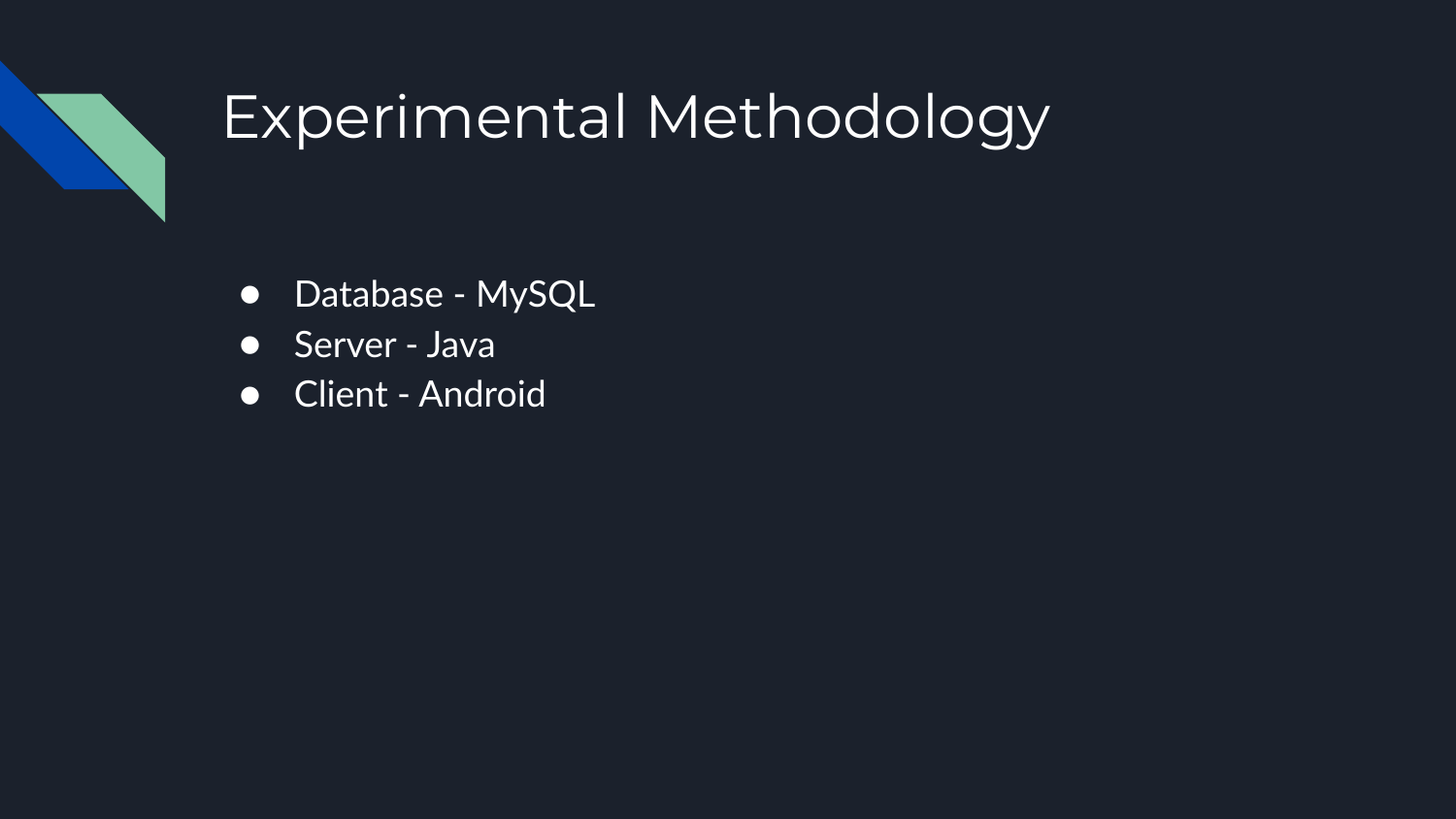

# Experimental Methodology

Database - MySQL
Server - Java
Client - Android